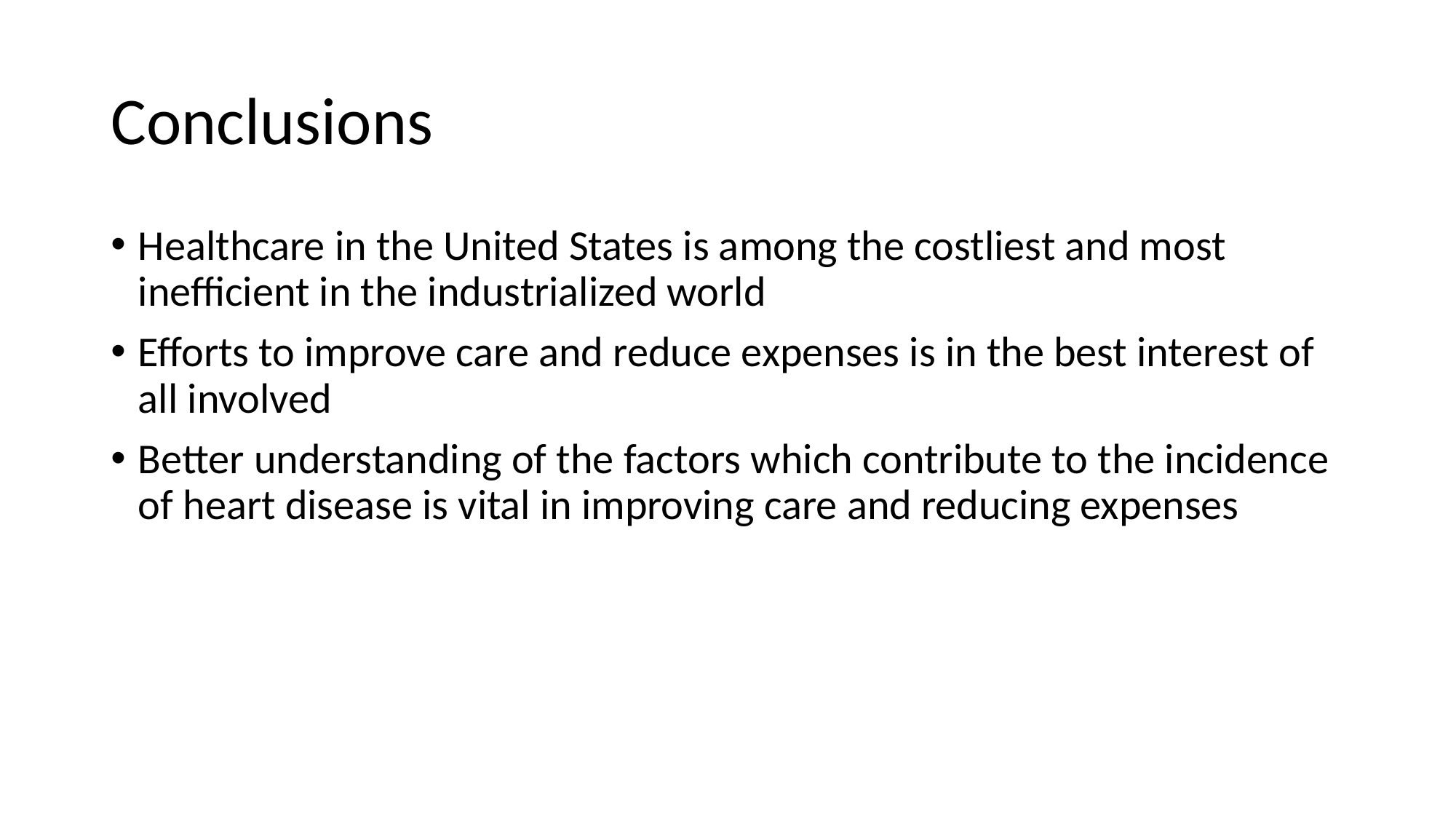

# Conclusions
Healthcare in the United States is among the costliest and most inefficient in the industrialized world
Efforts to improve care and reduce expenses is in the best interest of all involved
Better understanding of the factors which contribute to the incidence of heart disease is vital in improving care and reducing expenses